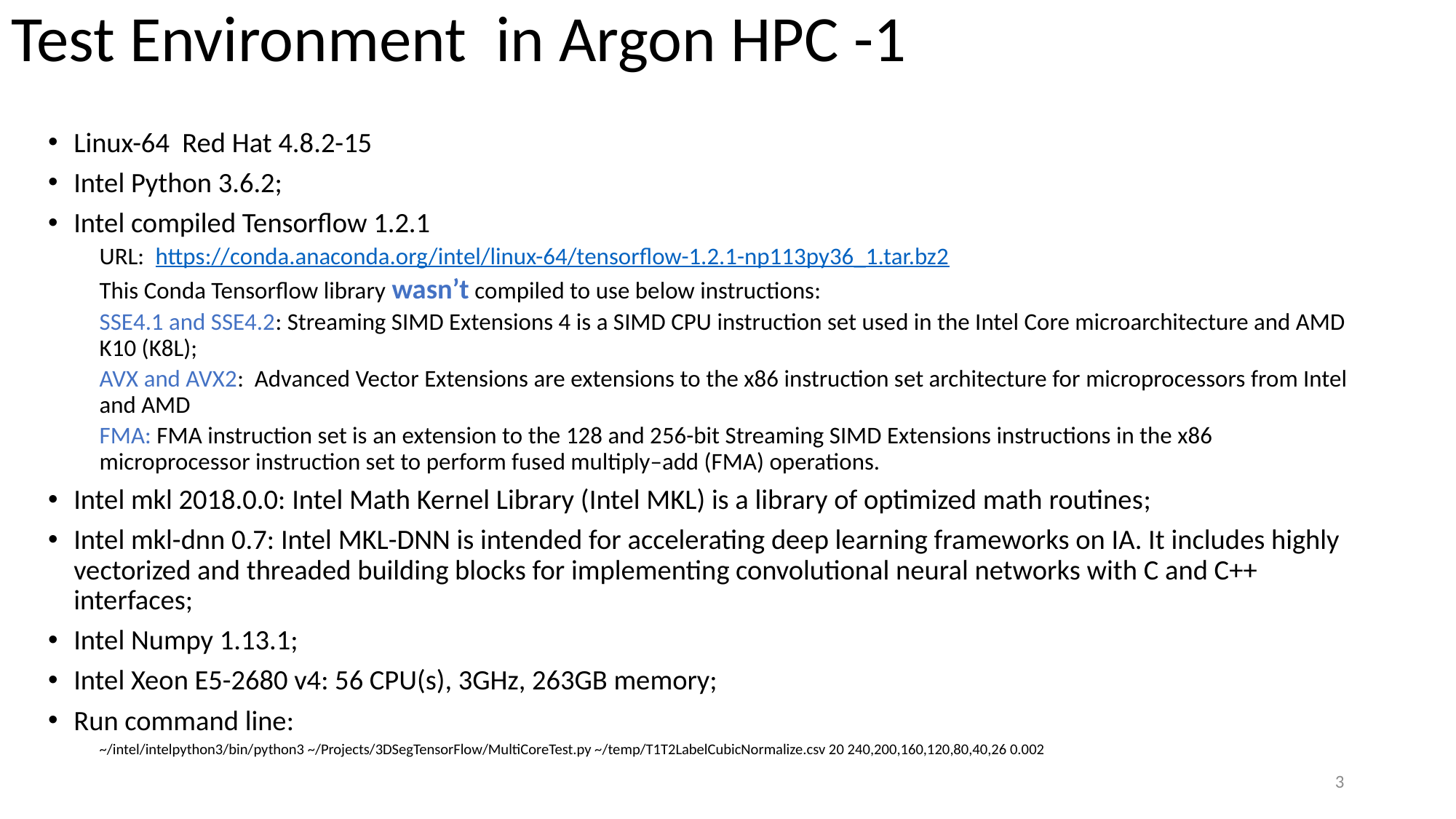

# Test Environment  in Argon HPC -1
Linux-64  Red Hat 4.8.2-15
Intel Python 3.6.2;
Intel compiled Tensorflow 1.2.1
URL:  https://conda.anaconda.org/intel/linux-64/tensorflow-1.2.1-np113py36_1.tar.bz2
This Conda Tensorflow library wasn’t compiled to use below instructions:
SSE4.1 and SSE4.2: Streaming SIMD Extensions 4 is a SIMD CPU instruction set used in the Intel Core microarchitecture and AMD K10 (K8L);
AVX and AVX2:  Advanced Vector Extensions are extensions to the x86 instruction set architecture for microprocessors from Intel and AMD
FMA: FMA instruction set is an extension to the 128 and 256-bit Streaming SIMD Extensions instructions in the x86 microprocessor instruction set to perform fused multiply–add (FMA) operations.
Intel mkl 2018.0.0: Intel Math Kernel Library (Intel MKL) is a library of optimized math routines;
Intel mkl-dnn 0.7: Intel MKL-DNN is intended for accelerating deep learning frameworks on IA. It includes highly vectorized and threaded building blocks for implementing convolutional neural networks with C and C++ interfaces;
Intel Numpy 1.13.1;
Intel Xeon E5-2680 v4: 56 CPU(s), 3GHz, 263GB memory;
Run command line:
~/intel/intelpython3/bin/python3 ~/Projects/3DSegTensorFlow/MultiCoreTest.py ~/temp/T1T2LabelCubicNormalize.csv 20 240,200,160,120,80,40,26 0.002

3